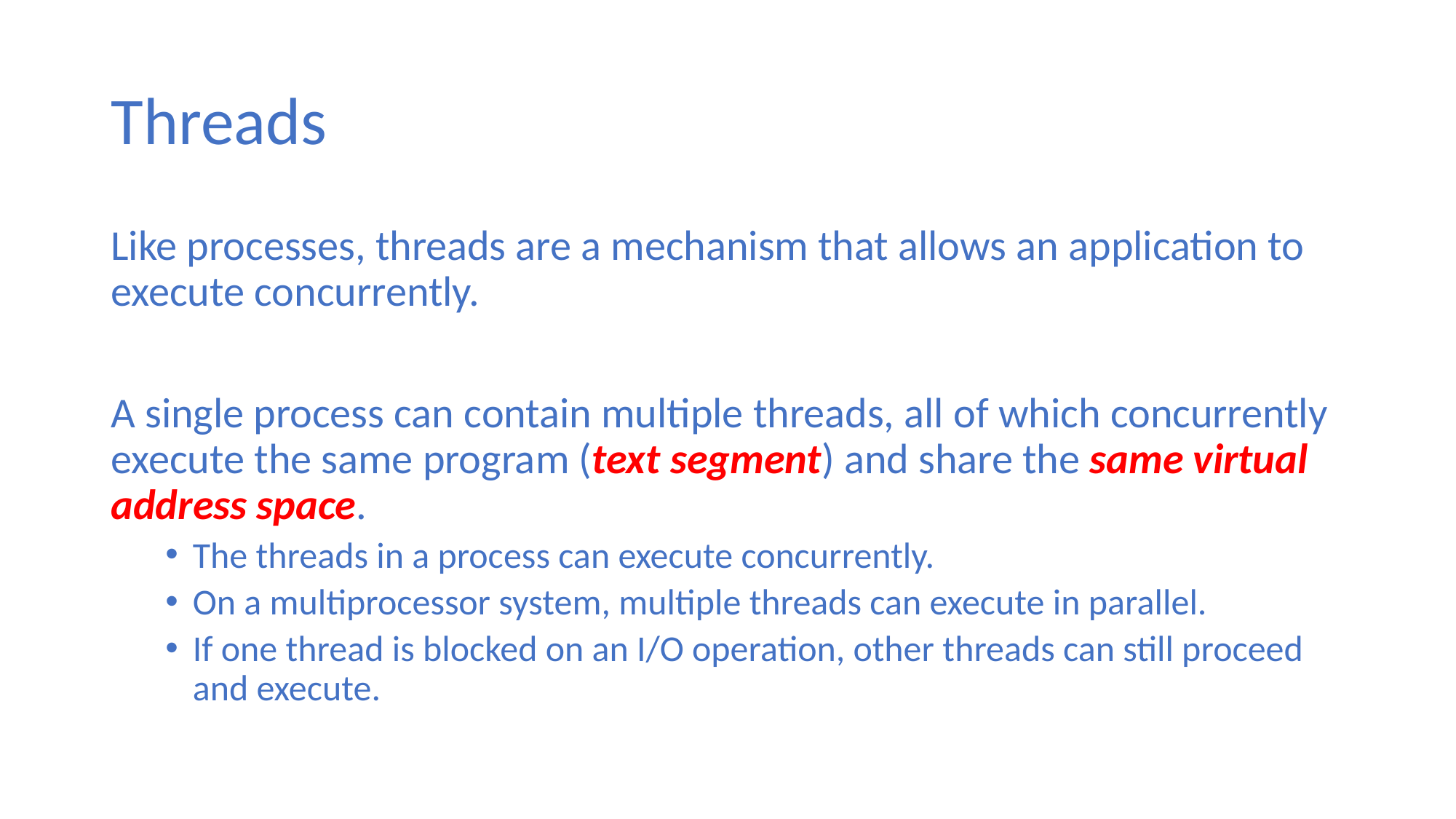

# Threads
Like processes, threads are a mechanism that allows an application to execute concurrently.

A single process can contain multiple threads, all of which concurrently execute the same program (text segment) and share the same virtual address space.
The threads in a process can execute concurrently.
On a multiprocessor system, multiple threads can execute in parallel.
If one thread is blocked on an I/O operation, other threads can still proceed and execute.